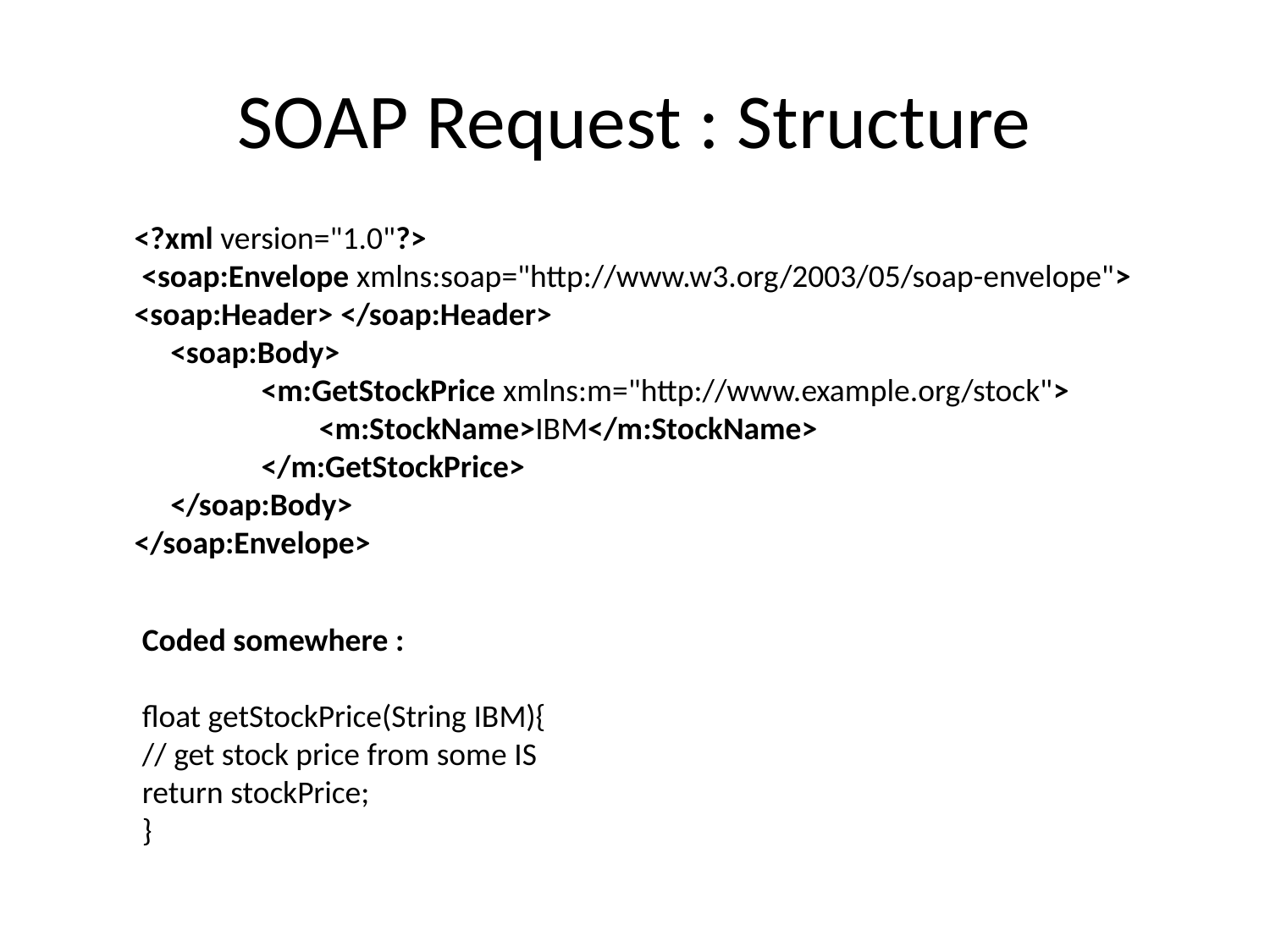

# SOAP Request : Structure
	<?xml version="1.0"?>
 <soap:Envelope xmlns:soap="http://www.w3.org/2003/05/soap-envelope"> 	<soap:Header> </soap:Header>
     <soap:Body>
	<m:GetStockPrice xmlns:m="http://www.example.org/stock"> 		        <m:StockName>IBM</m:StockName>
	</m:GetStockPrice>
     </soap:Body>
</soap:Envelope>
Coded somewhere :
float getStockPrice(String IBM){
// get stock price from some IS
return stockPrice;
}